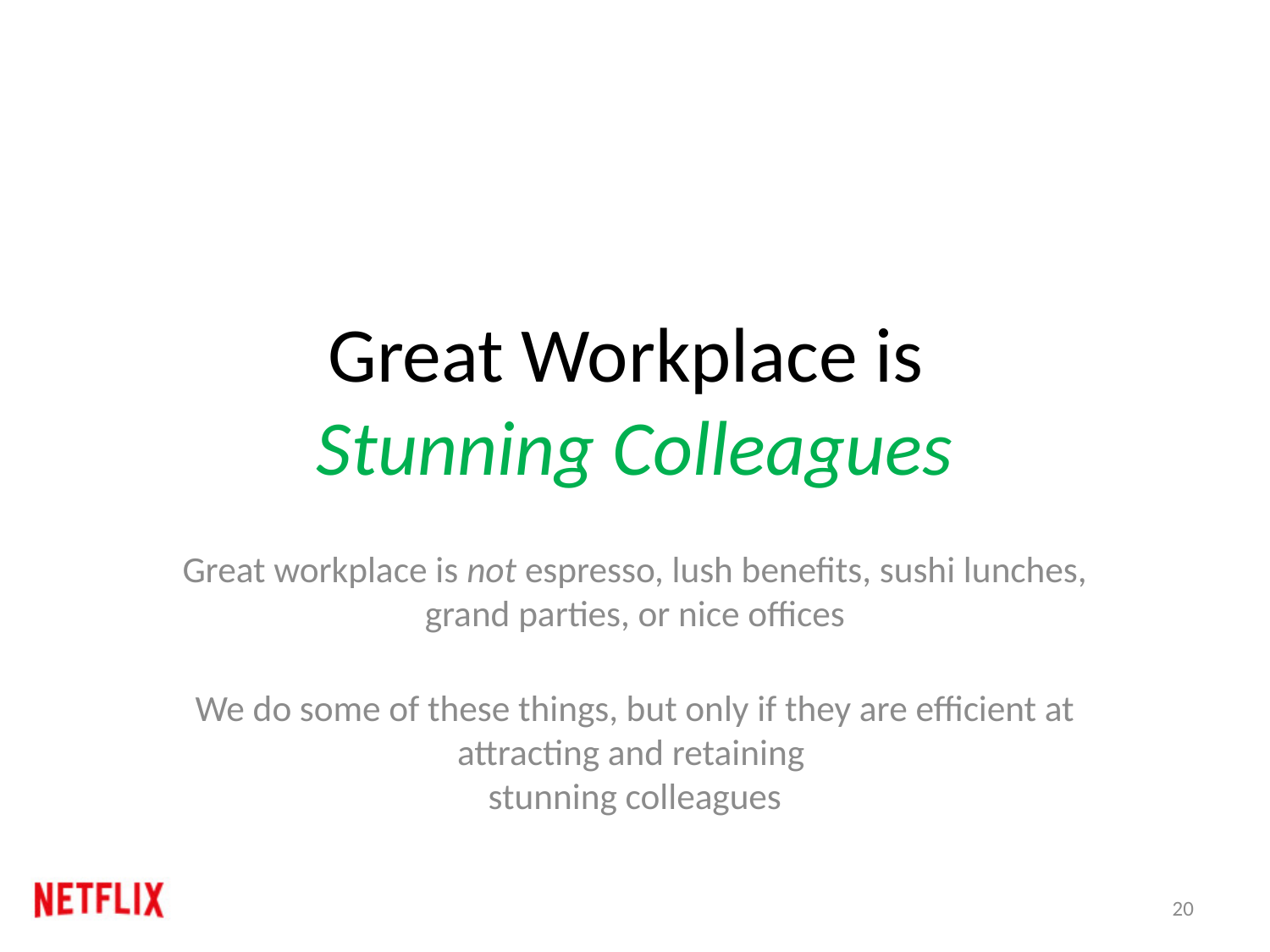

# Great Workplace is Stunning Colleagues
Great workplace is not espresso, lush benefits, sushi lunches, grand parties, or nice offices
We do some of these things, but only if they are efficient at attracting and retaining
stunning colleagues
20